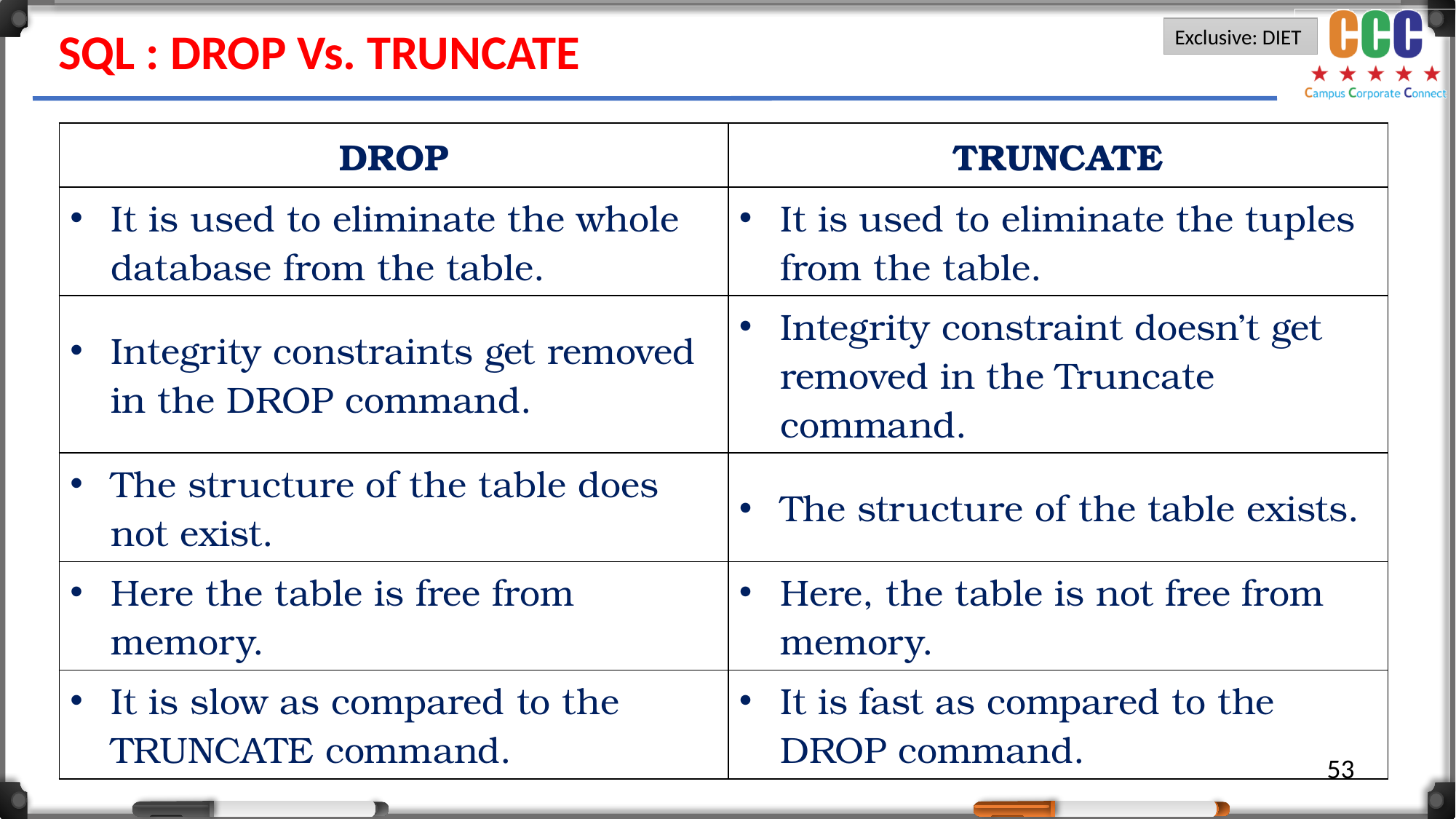

SQL : DROP Vs. TRUNCATE
| DROP | TRUNCATE |
| --- | --- |
| It is used to eliminate the whole database from the table. | It is used to eliminate the tuples from the table. |
| Integrity constraints get removed in the DROP command. | Integrity constraint doesn’t get removed in the Truncate command. |
| The structure of the table does not exist. | The structure of the table exists. |
| Here the table is free from memory. | Here, the table is not free from memory. |
| It is slow as compared to the TRUNCATE command. | It is fast as compared to the DROP command. |